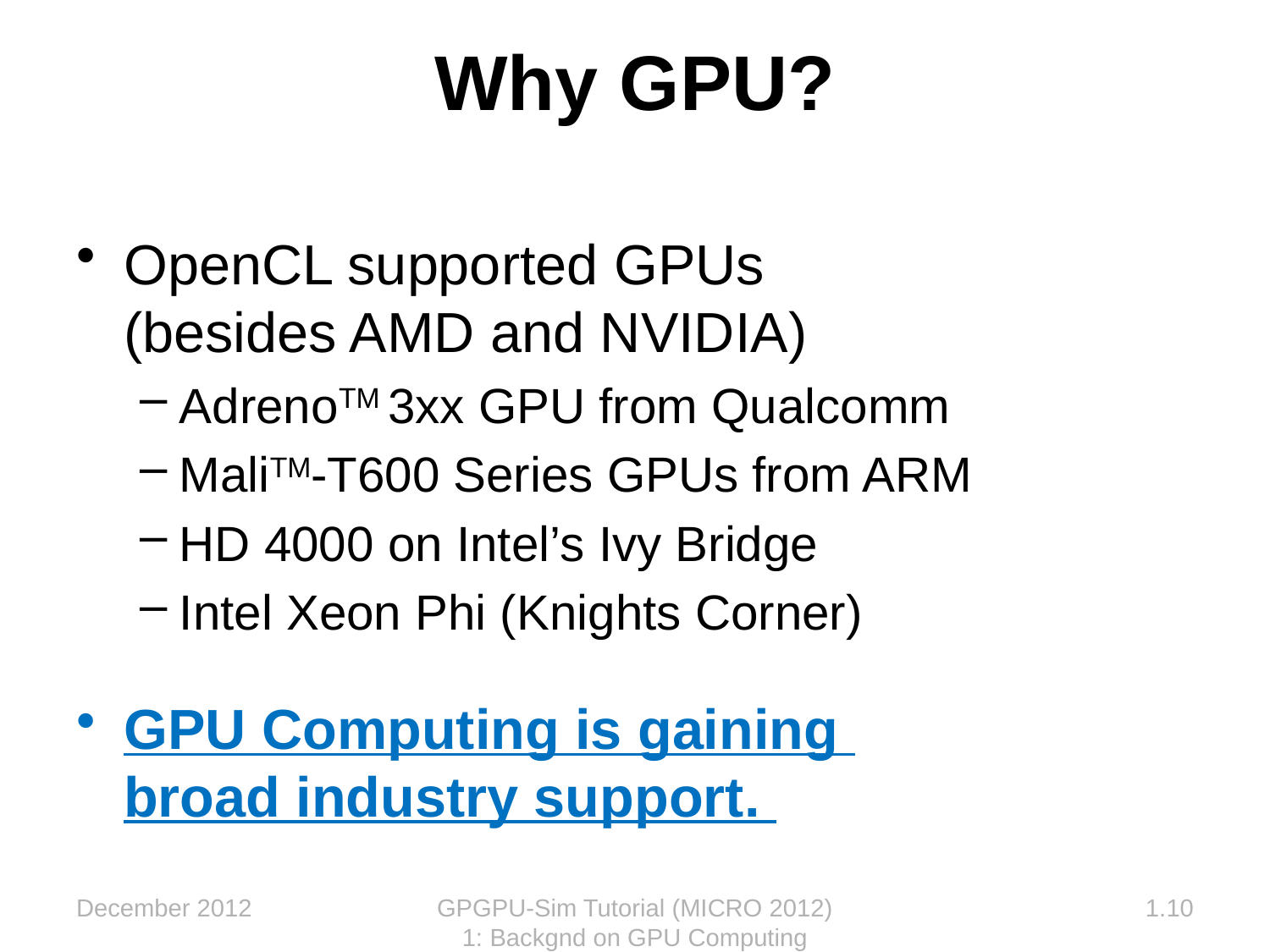

# Why GPU?
OpenCL supported GPUs
(besides AMD and NVIDIA)
AdrenoTM 3xx GPU from Qualcomm
MaliTM-T600 Series GPUs from ARM
HD 4000 on Intel’s Ivy Bridge
Intel Xeon Phi (Knights Corner)
GPU Computing is gaining
broad industry support.
December 2012
GPGPU-Sim Tutorial (MICRO 2012) 1: Backgnd on GPU Computing
1.10